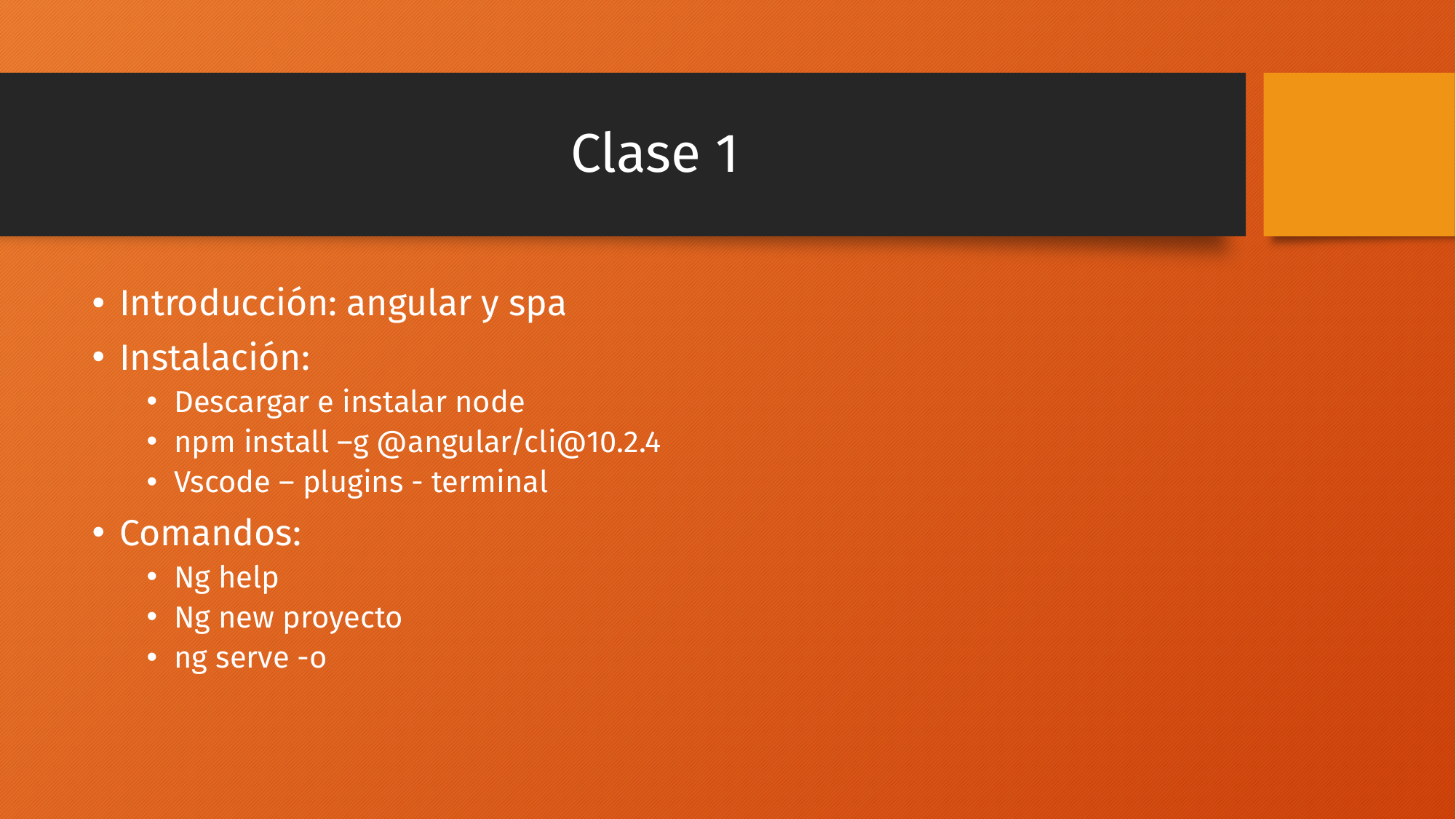

# Clase 1
Introducción: angular y spa
Instalación:
Descargar e instalar node
npm install –g @angular/cli@10.2.4
Vscode – plugins - terminal
Comandos:
Ng help
Ng new proyecto
ng serve -o